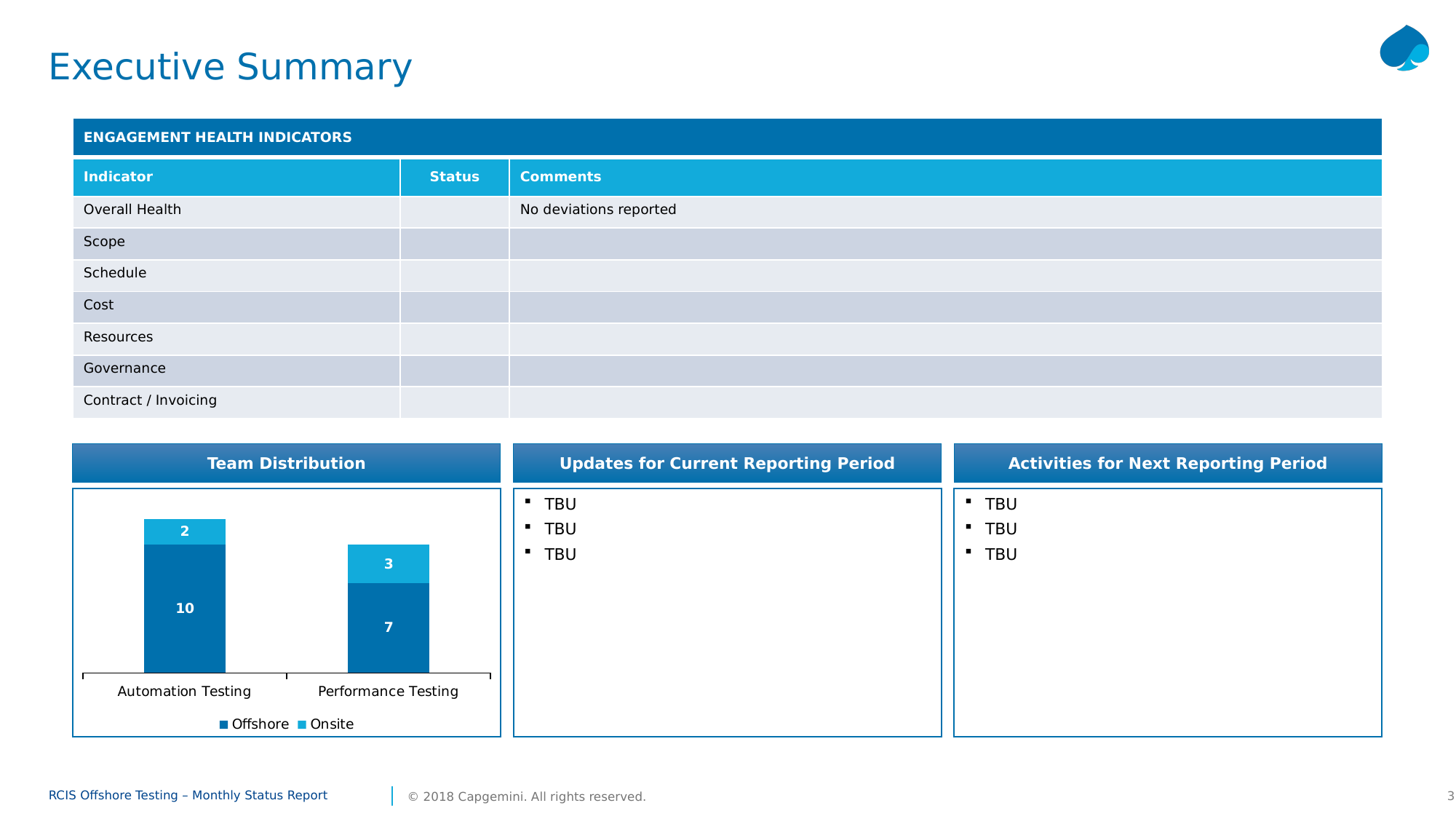

# Executive Summary
| ENGAGEMENT HEALTH INDICATORS |  |  |
| --- | --- | --- |
| Indicator | Status | Comments |
| Overall Health |  | No deviations reported |
| Scope |  |  |
| Schedule |  |  |
| Cost |  |  |
| Resources |  |  |
| Governance |  |  |
| Contract / Invoicing |  |  |
Team Distribution
Updates for Current Reporting Period
Activities for Next Reporting Period

### Chart

| Category | Offshore | Onsite |
|---|---|---|
| Automation Testing | 10.0 | 2.0 |
| Performance Testing | 7.0 | 3.0 |
TBU
TBU
TBU
TBU
TBU
TBU